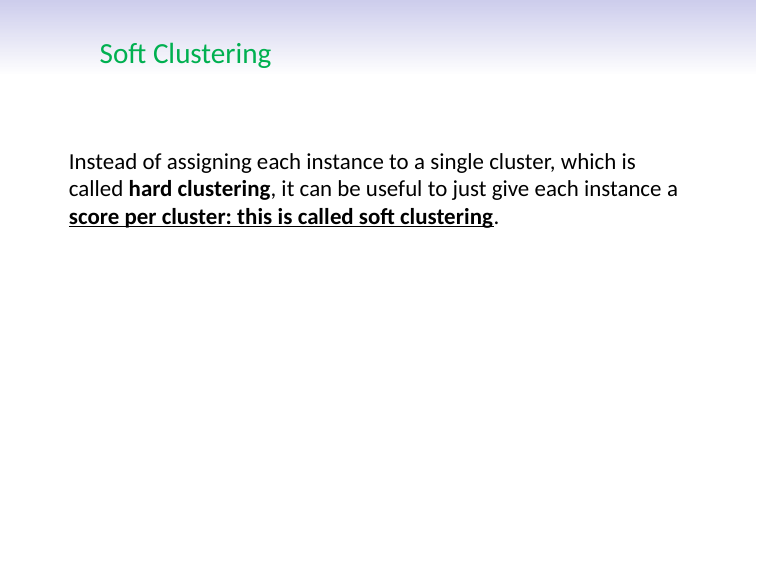

# Soft Clustering
Instead of assigning each instance to a single cluster, which is called hard clustering, it can be useful to just give each instance a score per cluster: this is called soft clustering.

Dr. Malak Abdullah
First Semester 2019-2020
17